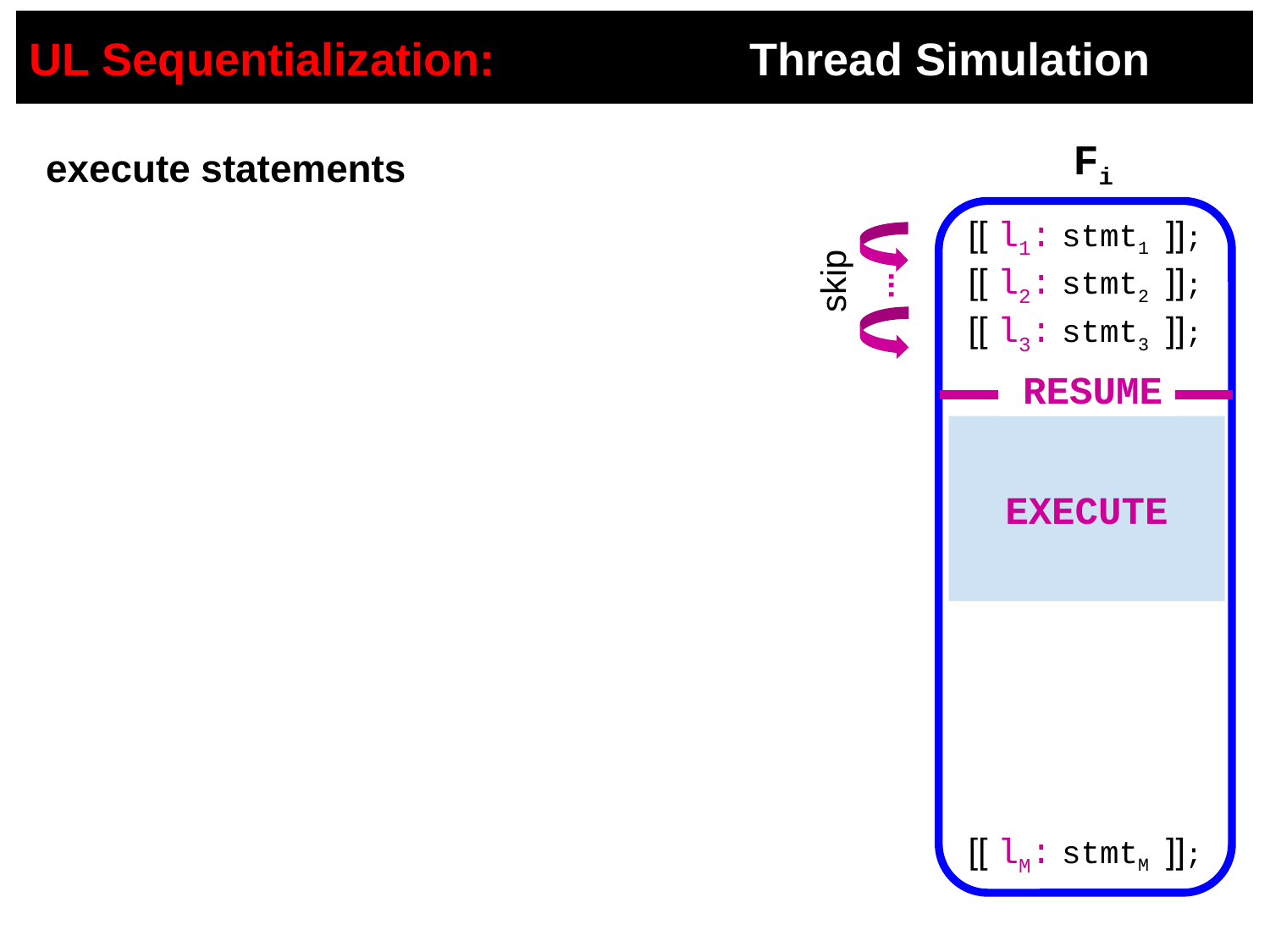

# UL Sequentialization:                    Thread Simulation
Fi
execute statements

[[ l1: stmt1 ]];
[[ l2: stmt2 ]];
[[ l3: stmt3 ]];

.
.
.

[[ lM: stmtM ]];

skip
 ...

RESUME
EXECUTE